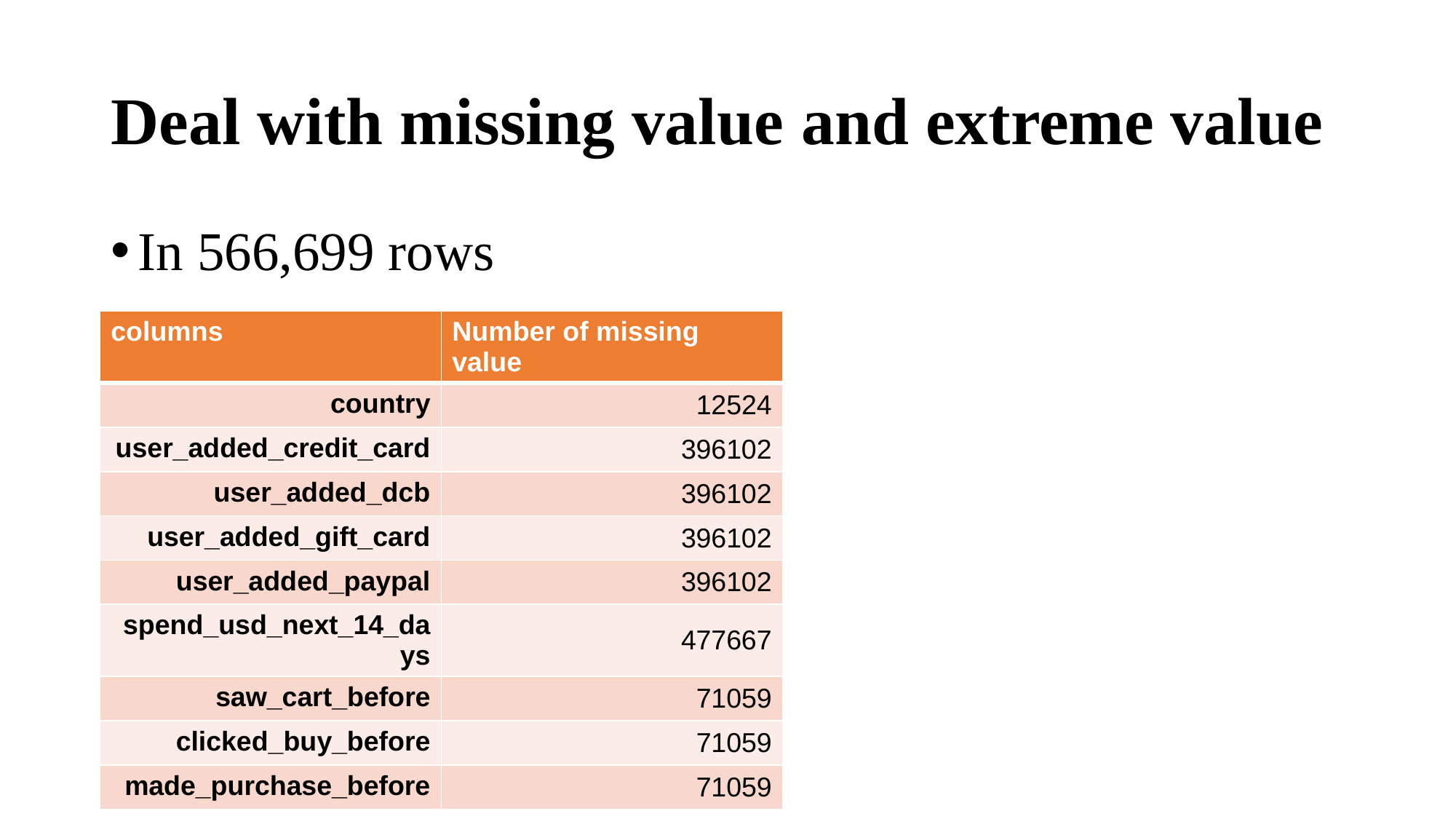

# Deal with missing value and extreme value
In 566,699 rows

| columns | Number of missing value |
| --- | --- |
| country | 12524 |
| user\_added\_credit\_card | 396102 |
| user\_added\_dcb | 396102 |
| user\_added\_gift\_card | 396102 |
| user\_added\_paypal | 396102 |
| spend\_usd\_next\_14\_days | 477667 |
| saw\_cart\_before | 71059 |
| clicked\_buy\_before | 71059 |
| made\_purchase\_before | 71059 |